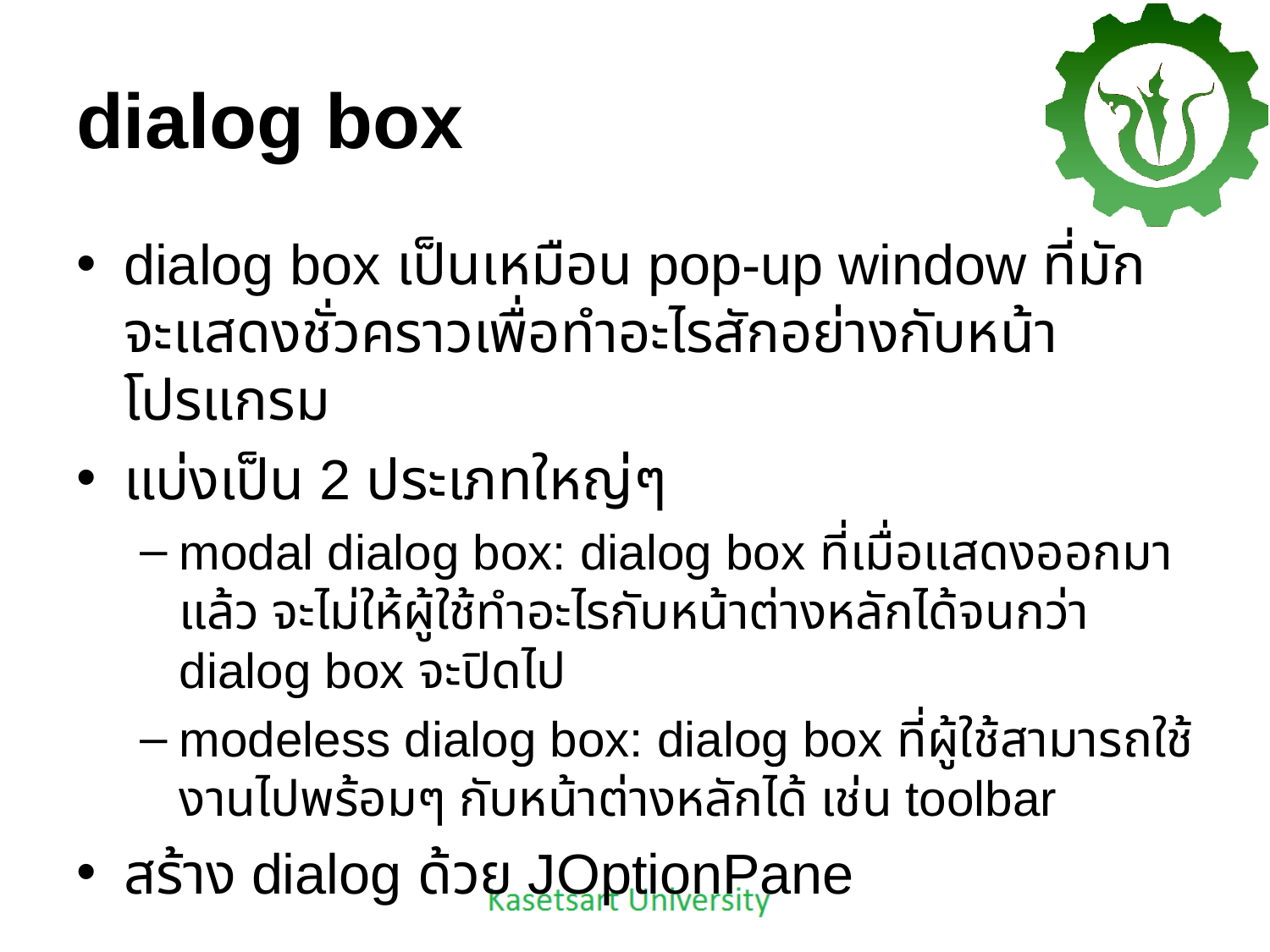

# dialog box
dialog box เป็นเหมือน pop-up window ที่มักจะแสดงชั่วคราวเพื่อทำอะไรสักอย่างกับหน้าโปรแกรม
แบ่งเป็น 2 ประเภทใหญ่ๆ
modal dialog box: dialog box ที่เมื่อแสดงออกมาแล้ว จะไม่ให้ผู้ใช้ทำอะไรกับหน้าต่างหลักได้จนกว่า dialog box จะปิดไป
modeless dialog box: dialog box ที่ผู้ใช้สามารถใช้งานไปพร้อมๆ กับหน้าต่างหลักได้ เช่น toolbar
สร้าง dialog ด้วย JOptionPane